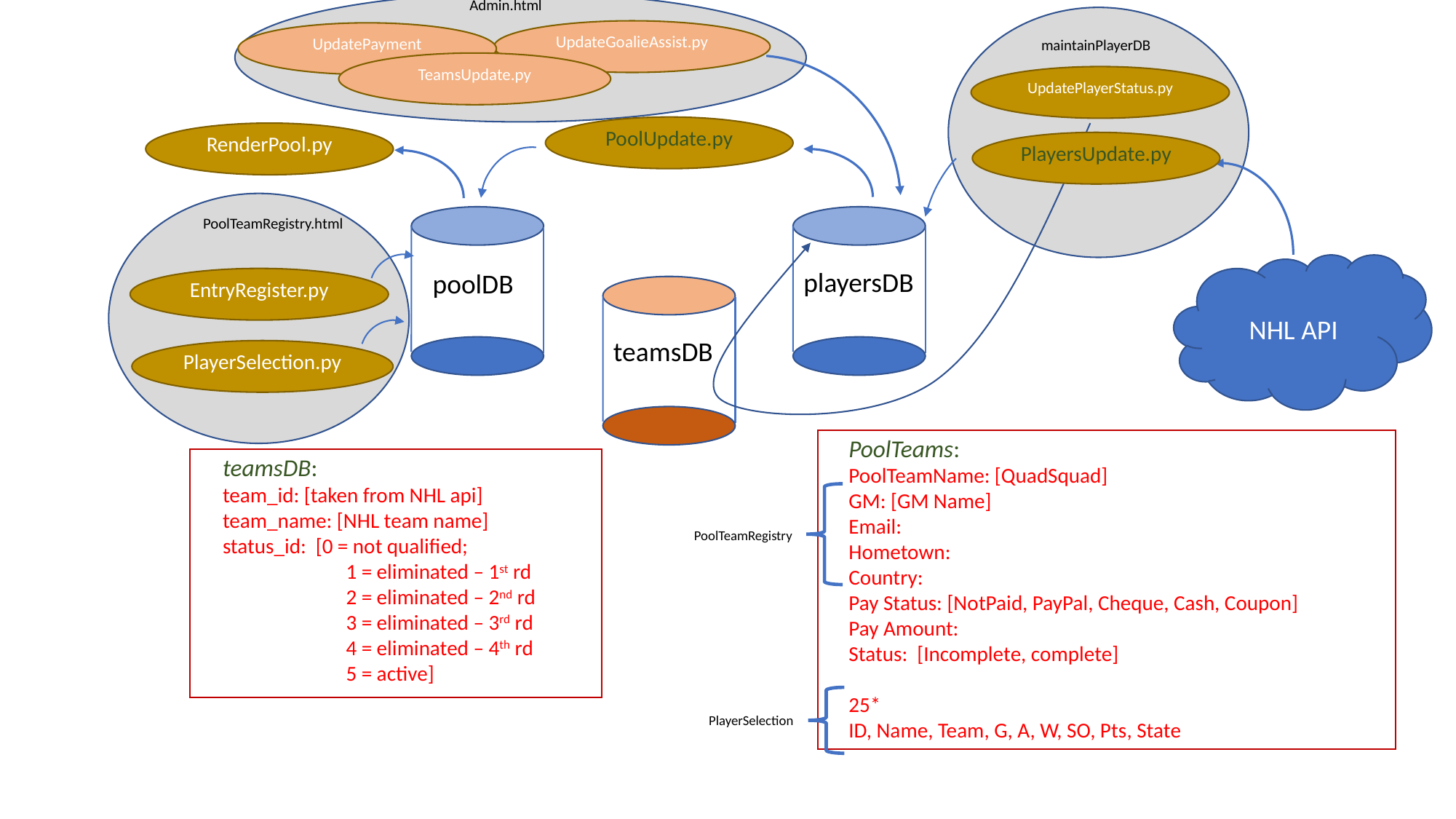

Admin.html

UpdateGoalieAssist.py

UpdatePayment

maintainPlayerDB

TeamsUpdate.py

UpdatePlayerStatus.py

PoolUpdate.py

RenderPool.py

PlayersUpdate.py

PoolTeamRegistry.html
NHL API

playersDB
poolDB

EntryRegister.py

teamsDB

PlayerSelection.py

PoolTeams:
PoolTeamName: [QuadSquad]
GM: [GM Name]
Email:
Hometown:
Country:
Pay Status: [NotPaid, PayPal, Cheque, Cash, Coupon]
Pay Amount:
Status:  [Incomplete, complete]

25*
ID, Name, Team, G, A, W, SO, Pts, State

teamsDB:
team_id: [taken from NHL api]
team_name: [NHL team name]
status_id:  [0 = not qualified;
	   1 = eliminated – 1st rd
	   2 = eliminated – 2nd rd
	   3 = eliminated – 3rd rd
	   4 = eliminated – 4th rd
	   5 = active]

PoolTeamRegistry

PlayerSelection